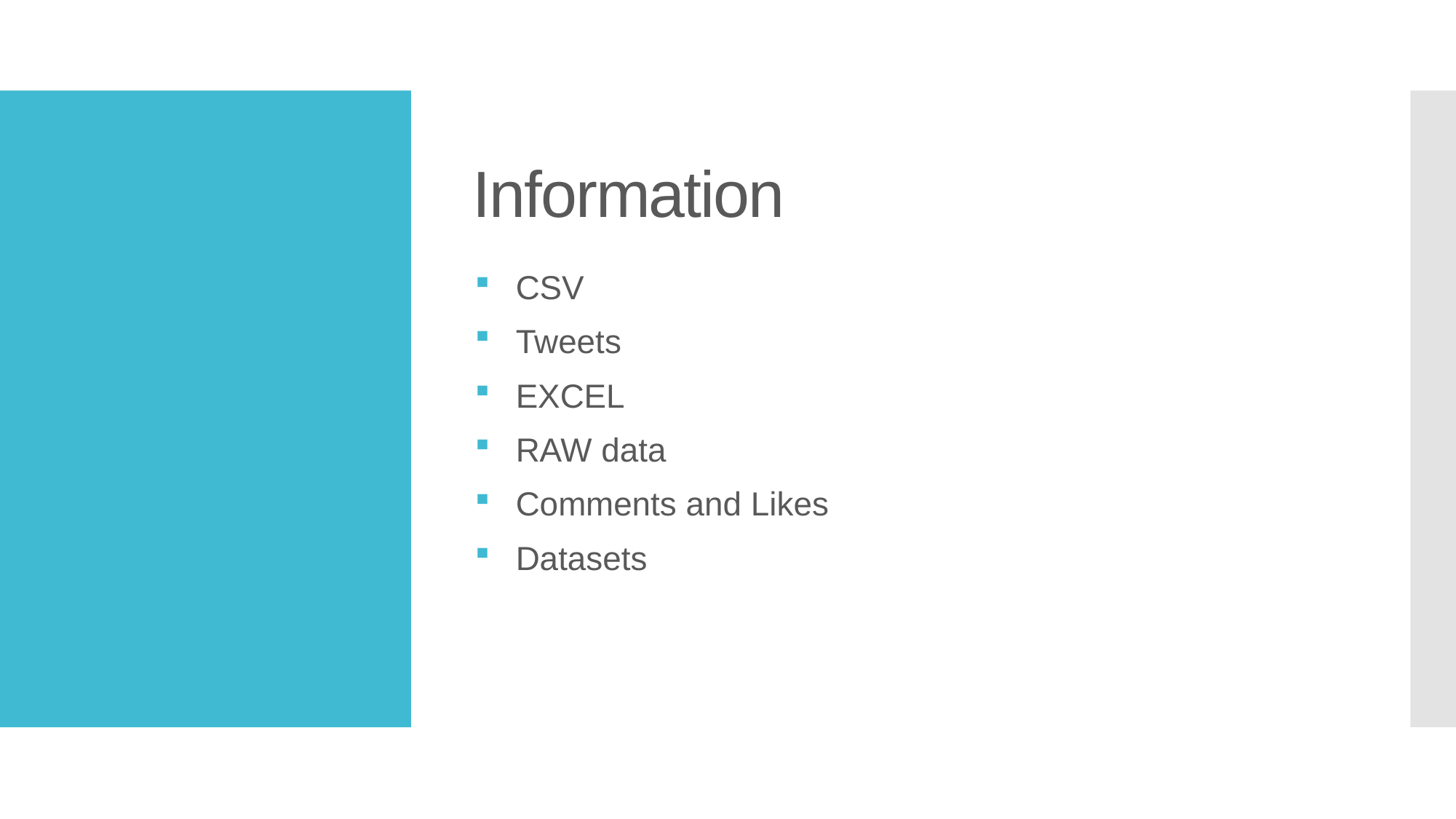

# Information
CSV
Tweets
EXCEL
RAW data
Comments and Likes
Datasets